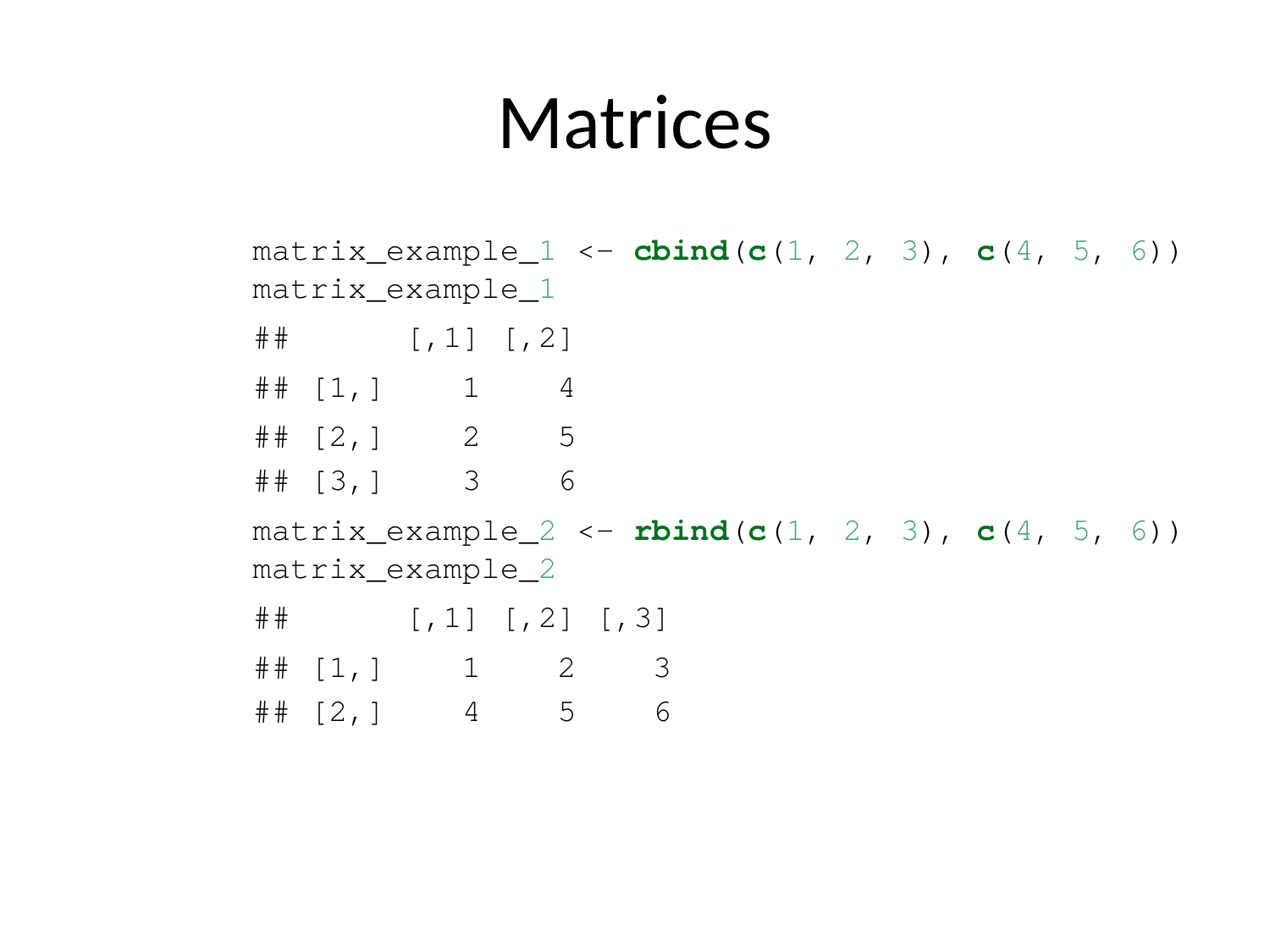

# Matrices
matrix_example_1 <- cbind(c(1, 2, 3), c(4, 5, 6))
matrix_example_1
##      [,1] [,2]
## [1,]    1    4
## [2,]    2    5
## [3,]    3    6
matrix_example_2 <- rbind(c(1, 2, 3), c(4, 5, 6))
matrix_example_2
##      [,1] [,2] [,3]
## [1,]    1    2    3
## [2,]    4    5    6